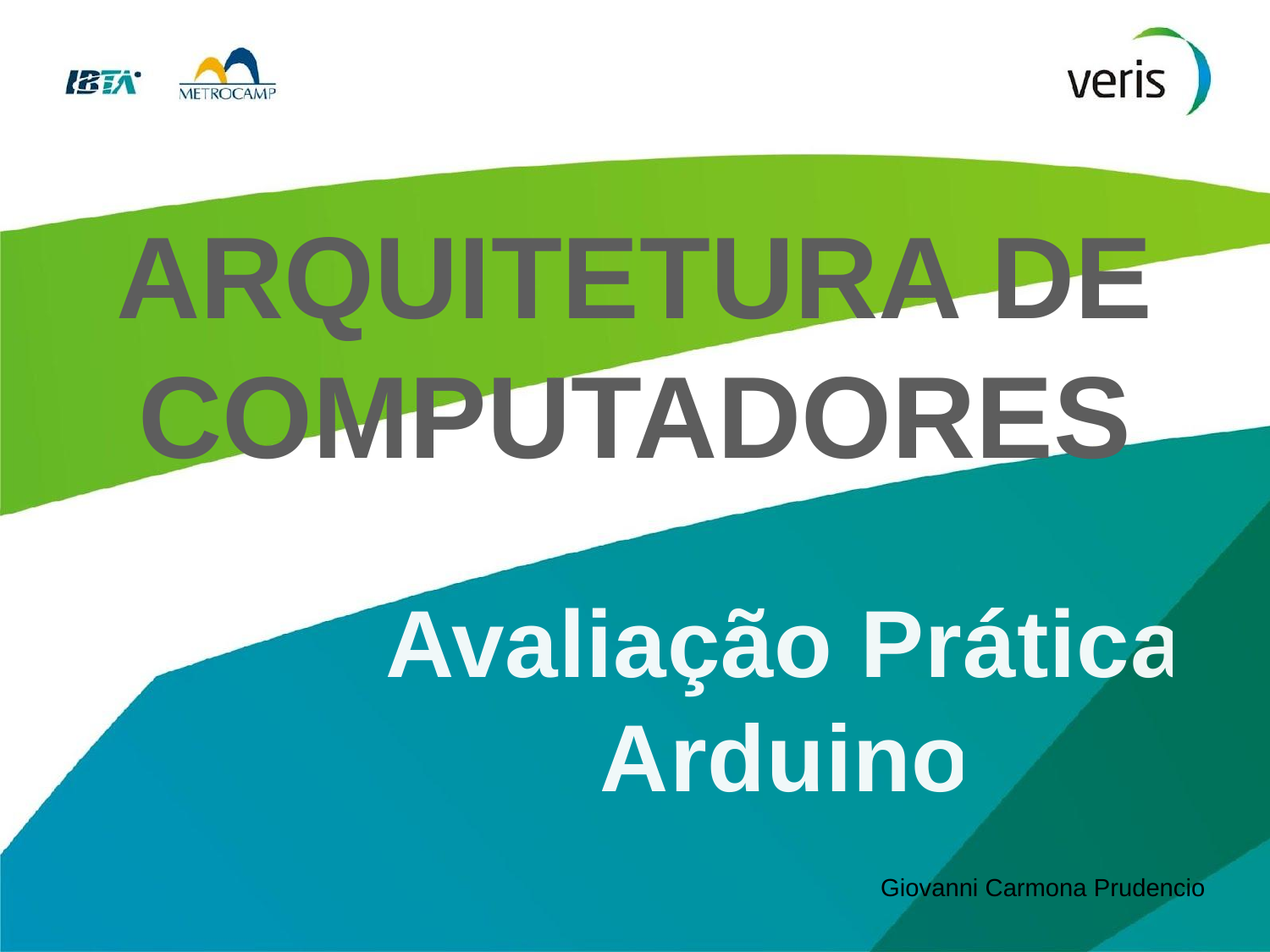

ARQUITETURA DE
COMPUTADORES
Avaliação Prática
Arduino
Giovanni Carmona Prudencio